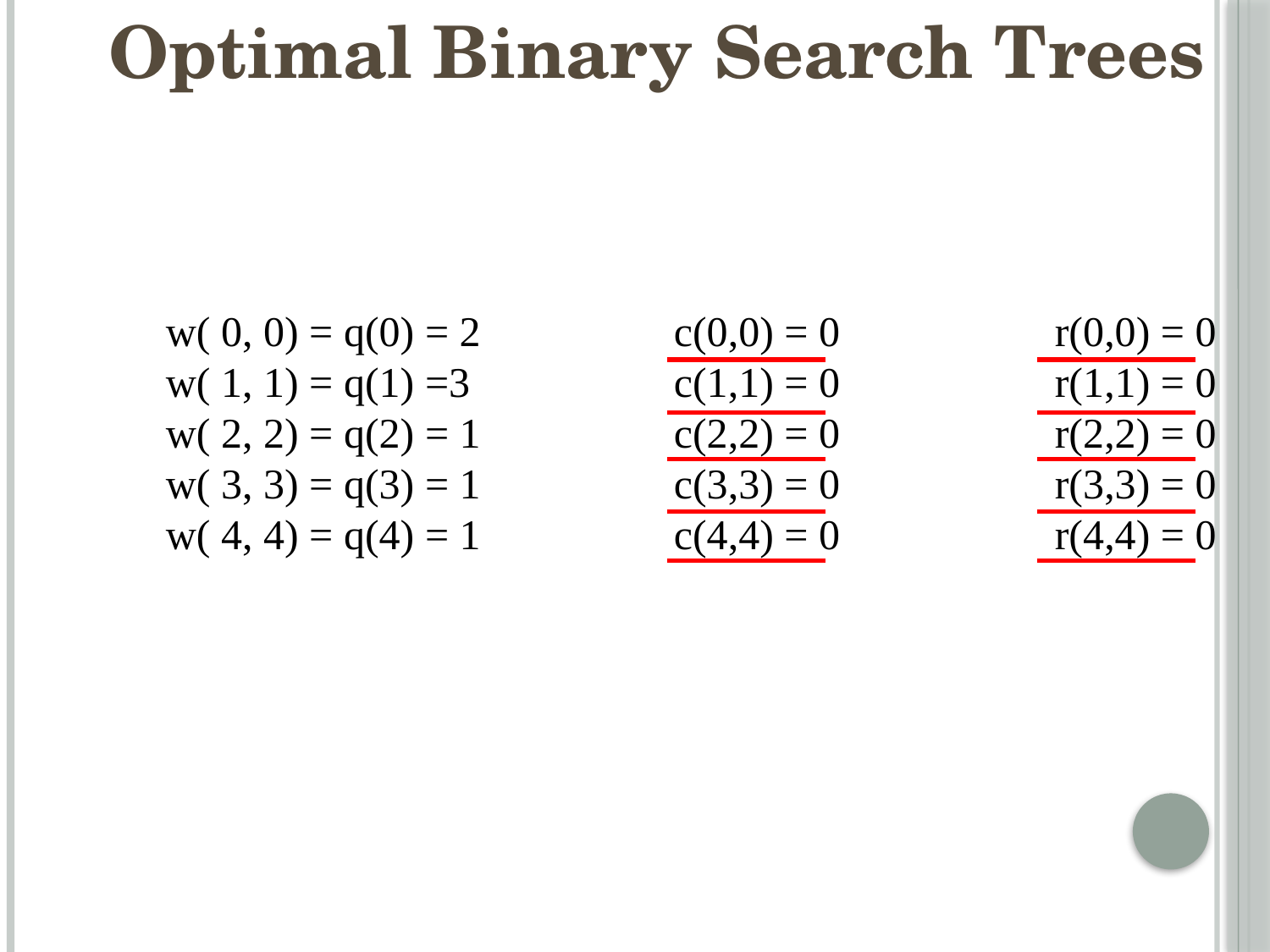

Optimal Binary Search Trees
w( 0, 0) = q(0) = 2		c(0,0) = 0		r(0,0) = 0
w( 1, 1) = q(1) =3		c(1,1) = 0		r(1,1) = 0
w( 2, 2) = q(2) = 1		c(2,2) = 0		r(2,2) = 0
w( 3, 3) = q(3) = 1		c(3,3) = 0		r(3,3) = 0
w( 4, 4) = q(4) = 1		c(4,4) = 0		r(4,4) = 0